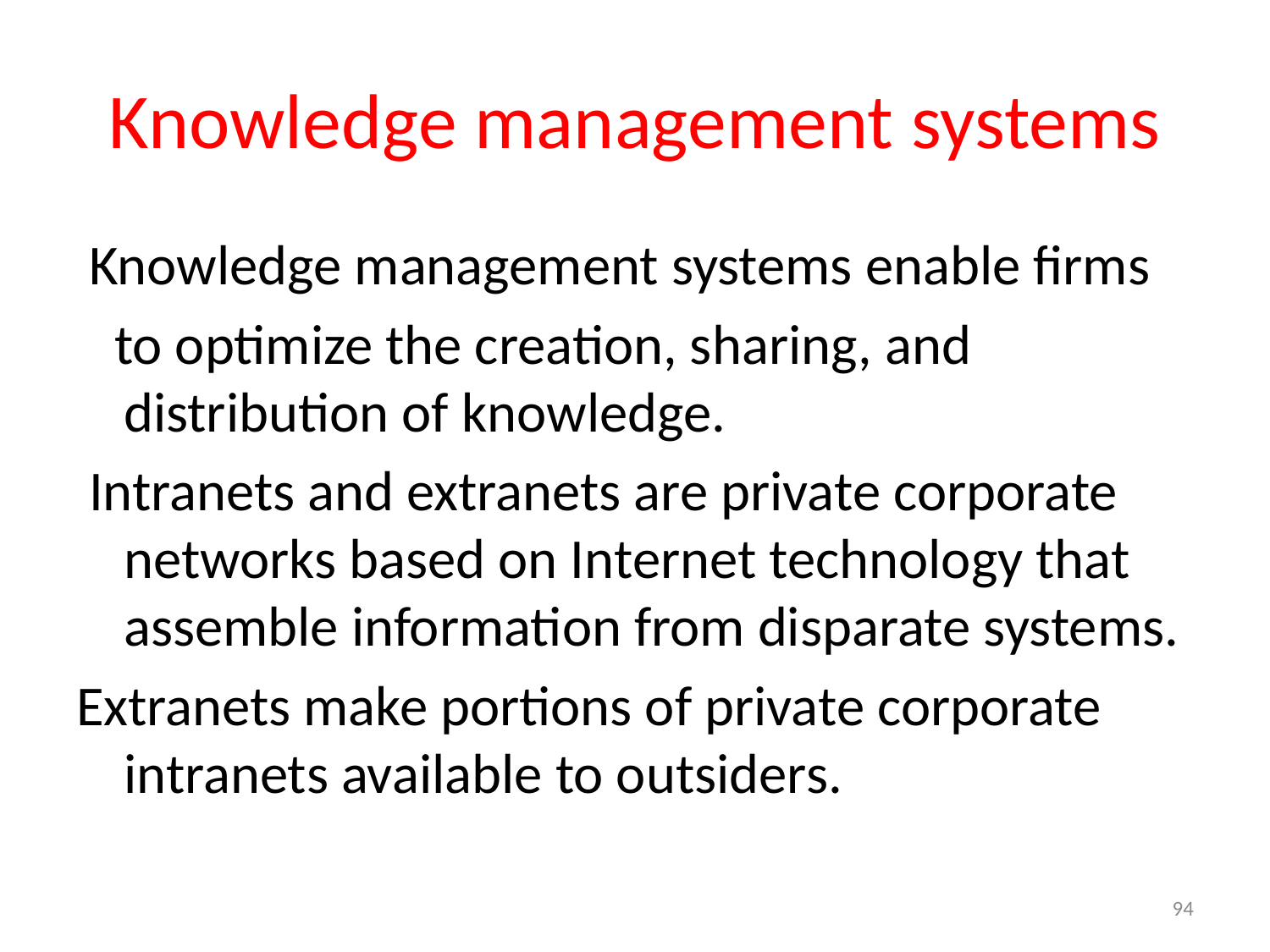

# Knowledge management systems
 Knowledge management systems enable firms
   to optimize the creation, sharing, and distribution of knowledge.
 Intranets and extranets are private corporate networks based on Internet technology that assemble information from disparate systems.
Extranets make portions of private corporate intranets available to outsiders.
94